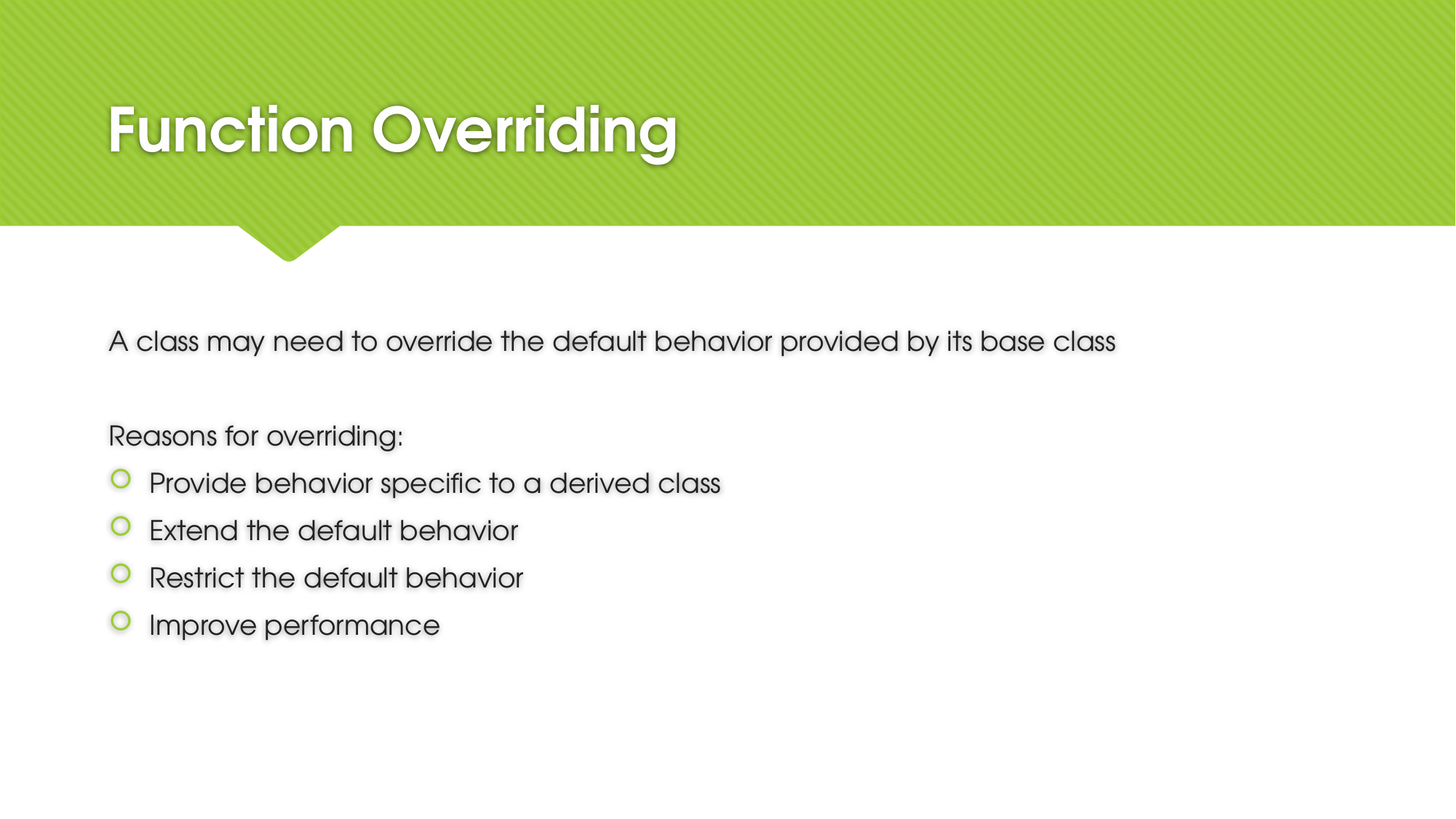

# Function Overriding
A class may need to override the default behavior provided by its base class

Reasons for overriding:
Provide behavior specific to a derived class
Extend the default behavior
Restrict the default behavior
Improve performance